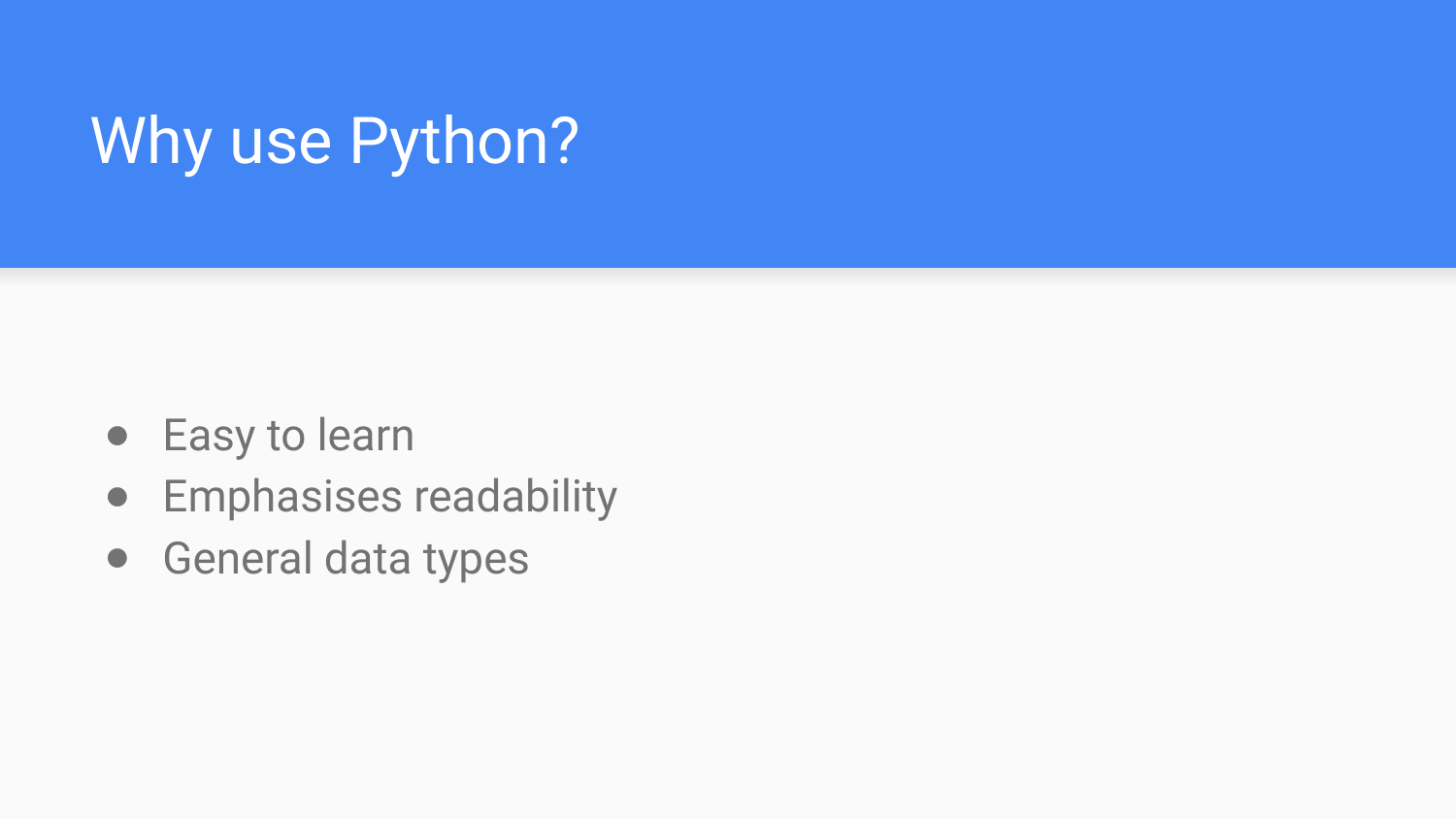

# Why use Python?
Easy to learn
Emphasises readability
General data types